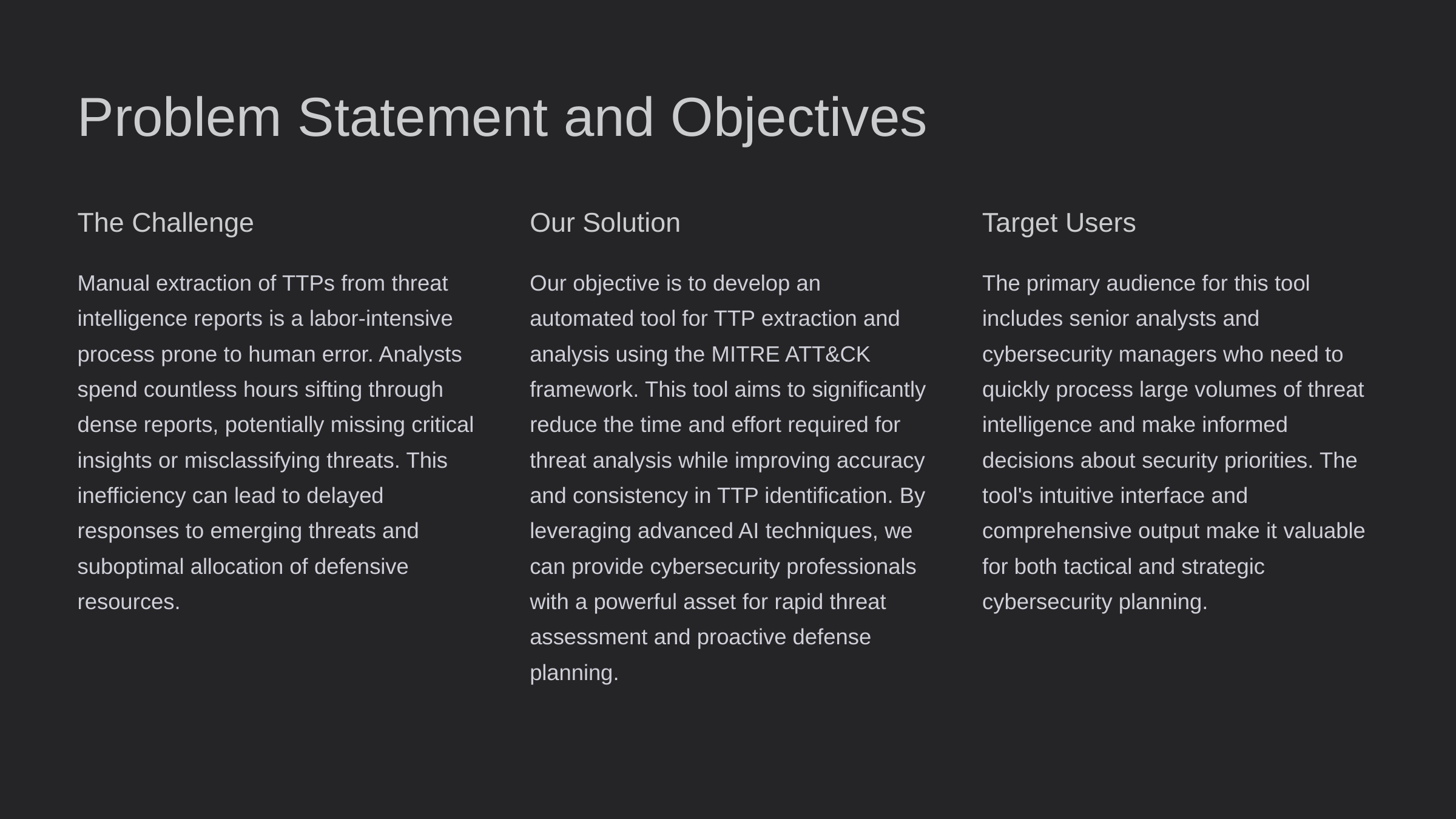

Problem Statement and Objectives
The Challenge
Our Solution
Target Users
Manual extraction of TTPs from threat intelligence reports is a labor-intensive process prone to human error. Analysts spend countless hours sifting through dense reports, potentially missing critical insights or misclassifying threats. This inefficiency can lead to delayed responses to emerging threats and suboptimal allocation of defensive resources.
Our objective is to develop an automated tool for TTP extraction and analysis using the MITRE ATT&CK framework. This tool aims to significantly reduce the time and effort required for threat analysis while improving accuracy and consistency in TTP identification. By leveraging advanced AI techniques, we can provide cybersecurity professionals with a powerful asset for rapid threat assessment and proactive defense planning.
The primary audience for this tool includes senior analysts and cybersecurity managers who need to quickly process large volumes of threat intelligence and make informed decisions about security priorities. The tool's intuitive interface and comprehensive output make it valuable for both tactical and strategic cybersecurity planning.